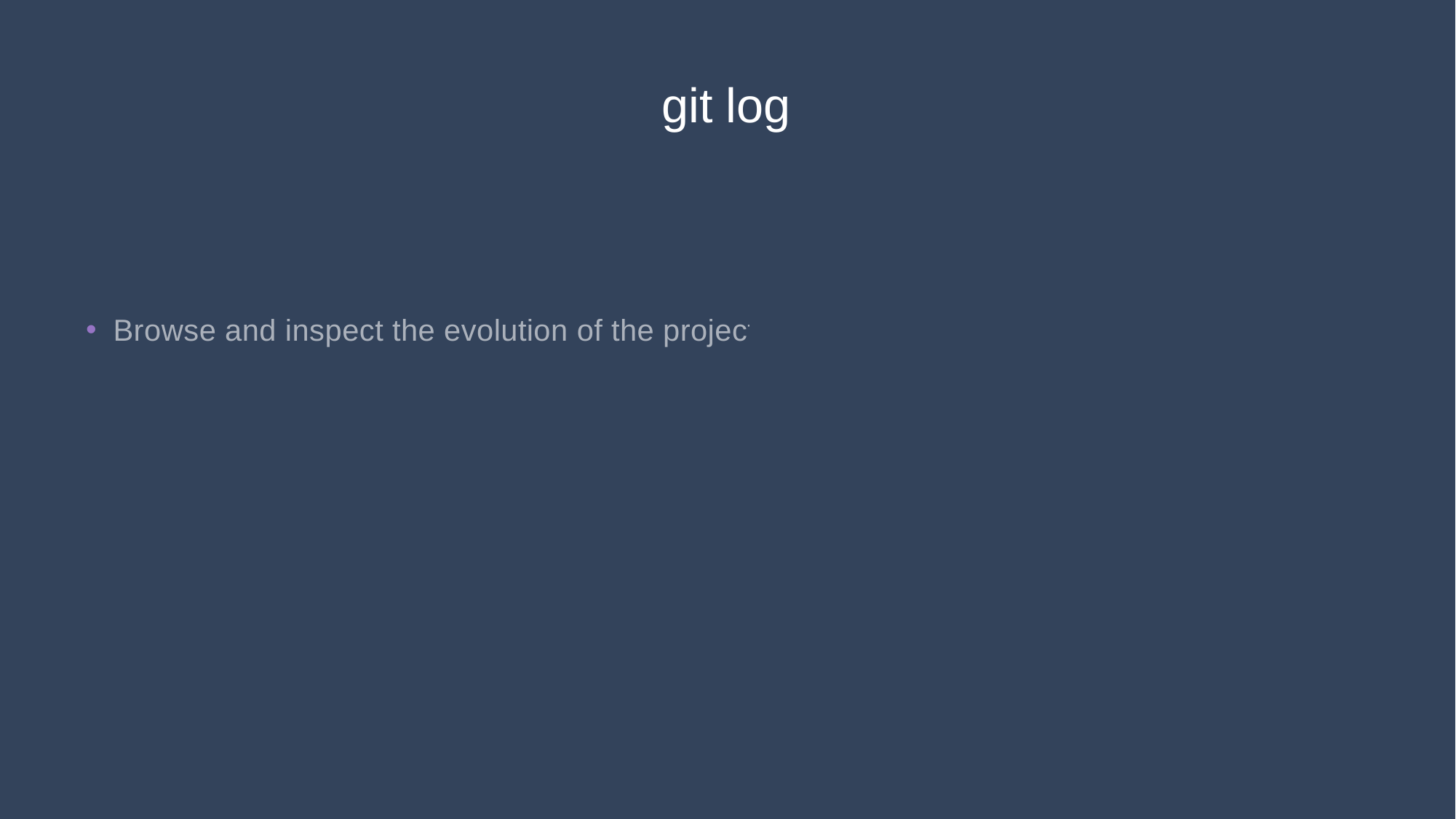

# git log
Browse and inspect the evolution of the project.